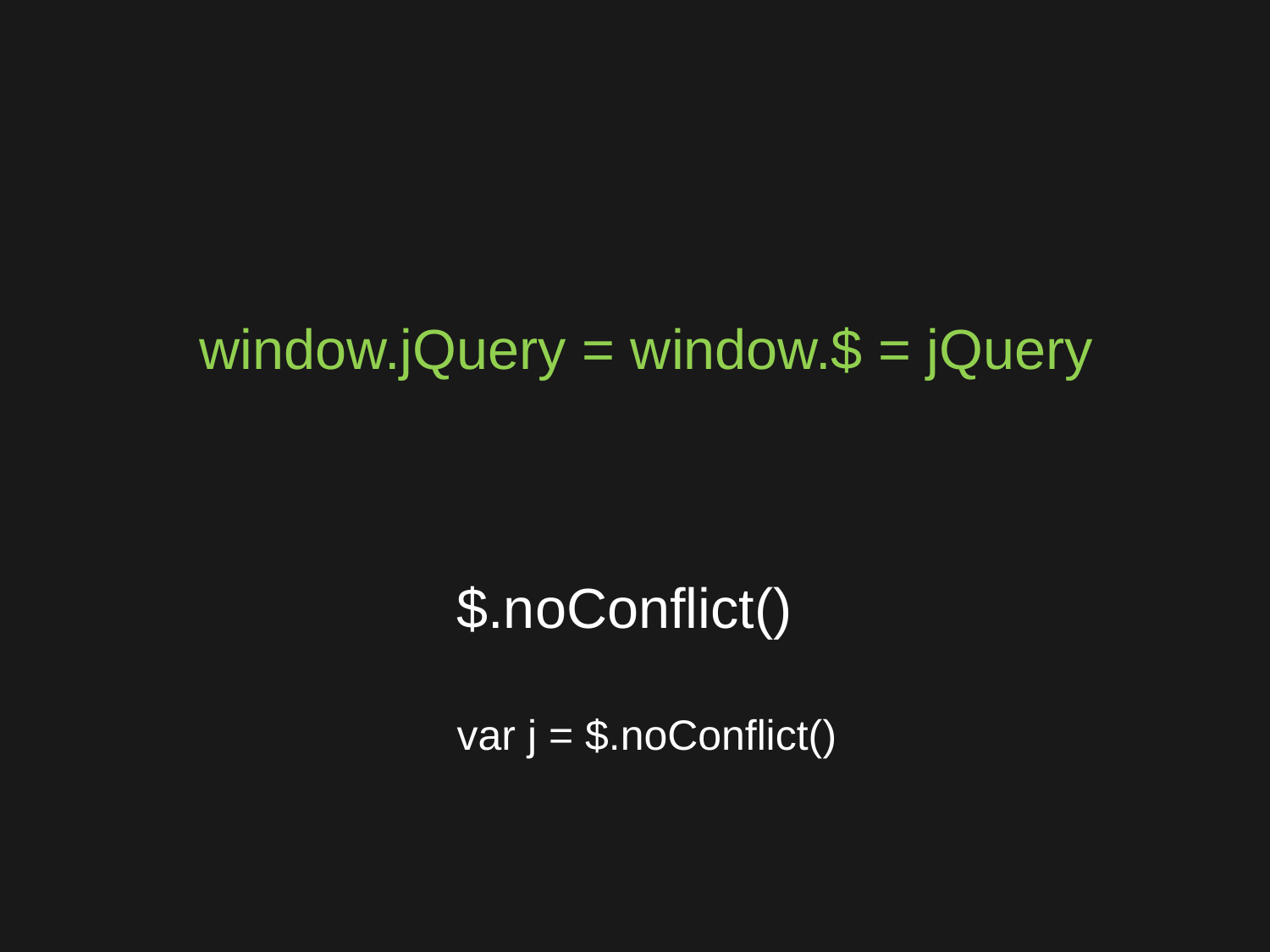

window.jQuery = window.$ = jQuery
$.noConflict()

var j = $.noConflict()